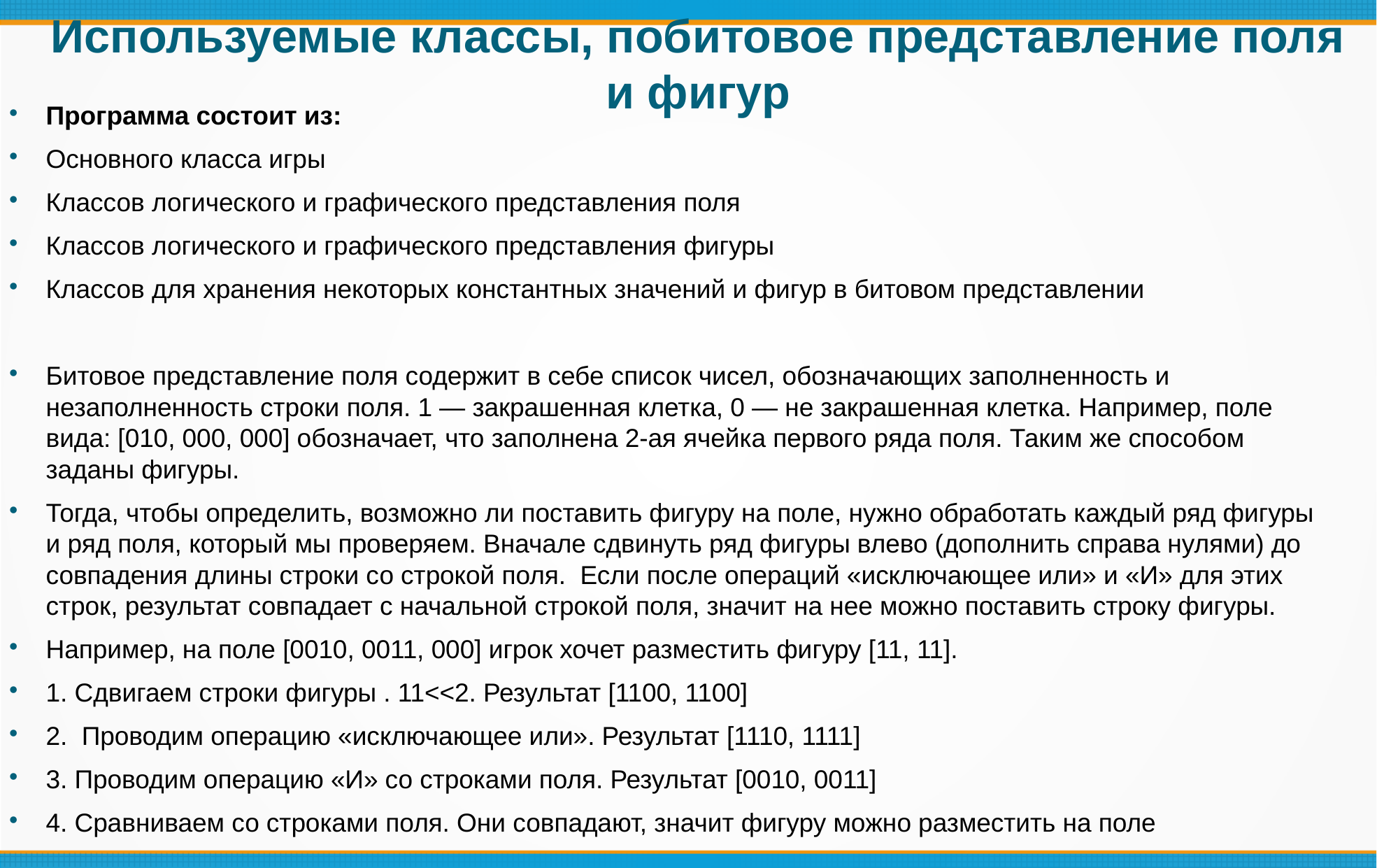

Используемые классы, побитовое представление поля и фигур
Программа состоит из:
Основного класса игры
Классов логического и графического представления поля
Классов логического и графического представления фигуры
Классов для хранения некоторых константных значений и фигур в битовом представлении

Битовое представление поля содержит в себе список чисел, обозначающих заполненность и незаполненность строки поля. 1 — закрашенная клетка, 0 — не закрашенная клетка. Например, поле вида: [010, 000, 000] обозначает, что заполнена 2-ая ячейка первого ряда поля. Таким же способом заданы фигуры.
Тогда, чтобы определить, возможно ли поставить фигуру на поле, нужно обработать каждый ряд фигуры и ряд поля, который мы проверяем. Вначале сдвинуть ряд фигуры влево (дополнить справа нулями) до совпадения длины строки со строкой поля.  Если после операций «исключающее или» и «И» для этих строк, результат совпадает с начальной строкой поля, значит на нее можно поставить строку фигуры.
Например, на поле [0010, 0011, 000] игрок хочет разместить фигуру [11, 11].
1. Сдвигаем строки фигуры . 11<<2. Результат [1100, 1100]
2.  Проводим операцию «исключающее или». Результат [1110, 1111]
3. Проводим операцию «И» со строками поля. Результат [0010, 0011]
4. Сравниваем со строками поля. Они совпадают, значит фигуру можно разместить на поле